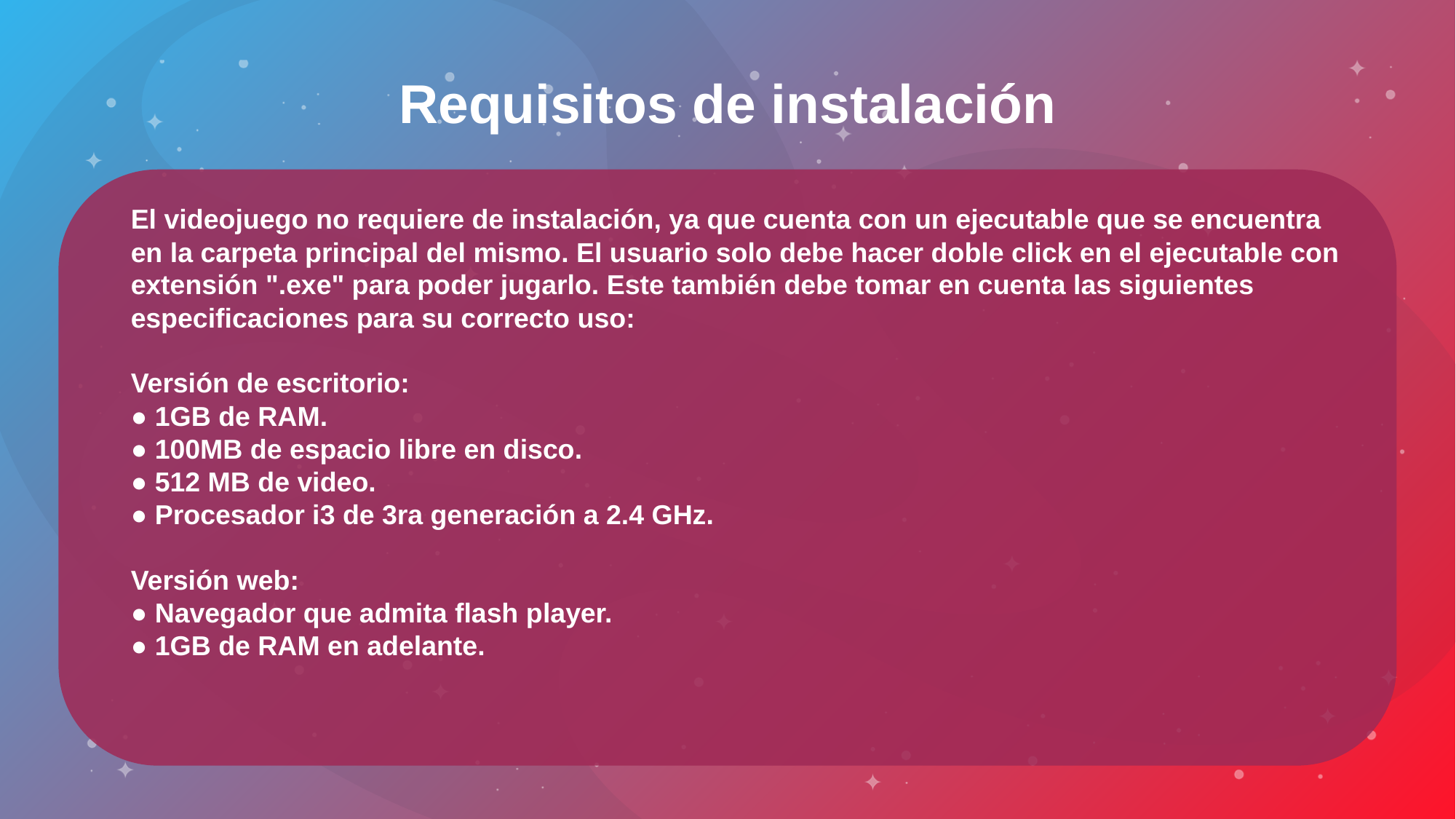

# Requisitos de instalación
El videojuego no requiere de instalación, ya que cuenta con un ejecutable que se encuentra en la carpeta principal del mismo. El usuario solo debe hacer doble click en el ejecutable con extensión ".exe" para poder jugarlo. Este también debe tomar en cuenta las siguientes especificaciones para su correcto uso:

Versión de escritorio:
● 1GB de RAM.
● 100MB de espacio libre en disco.
● 512 MB de video.
● Procesador i3 de 3ra generación a 2.4 GHz.

Versión web:
● Navegador que admita flash player.
● 1GB de RAM en adelante.